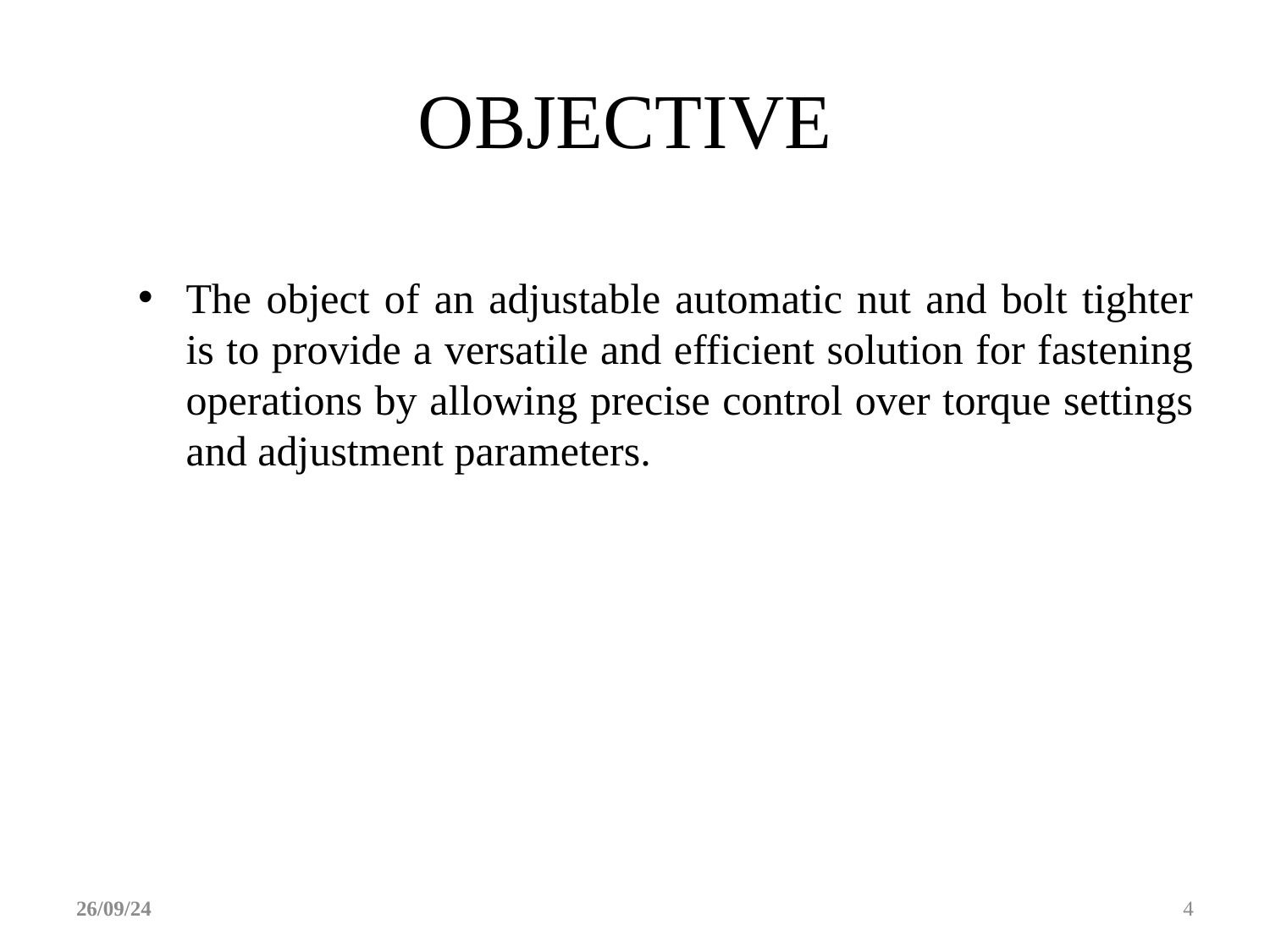

# OBJECTIVE
The object of an adjustable automatic nut and bolt tighter is to provide a versatile and efficient solution for fastening operations by allowing precise control over torque settings and adjustment parameters.
26/09/24
4